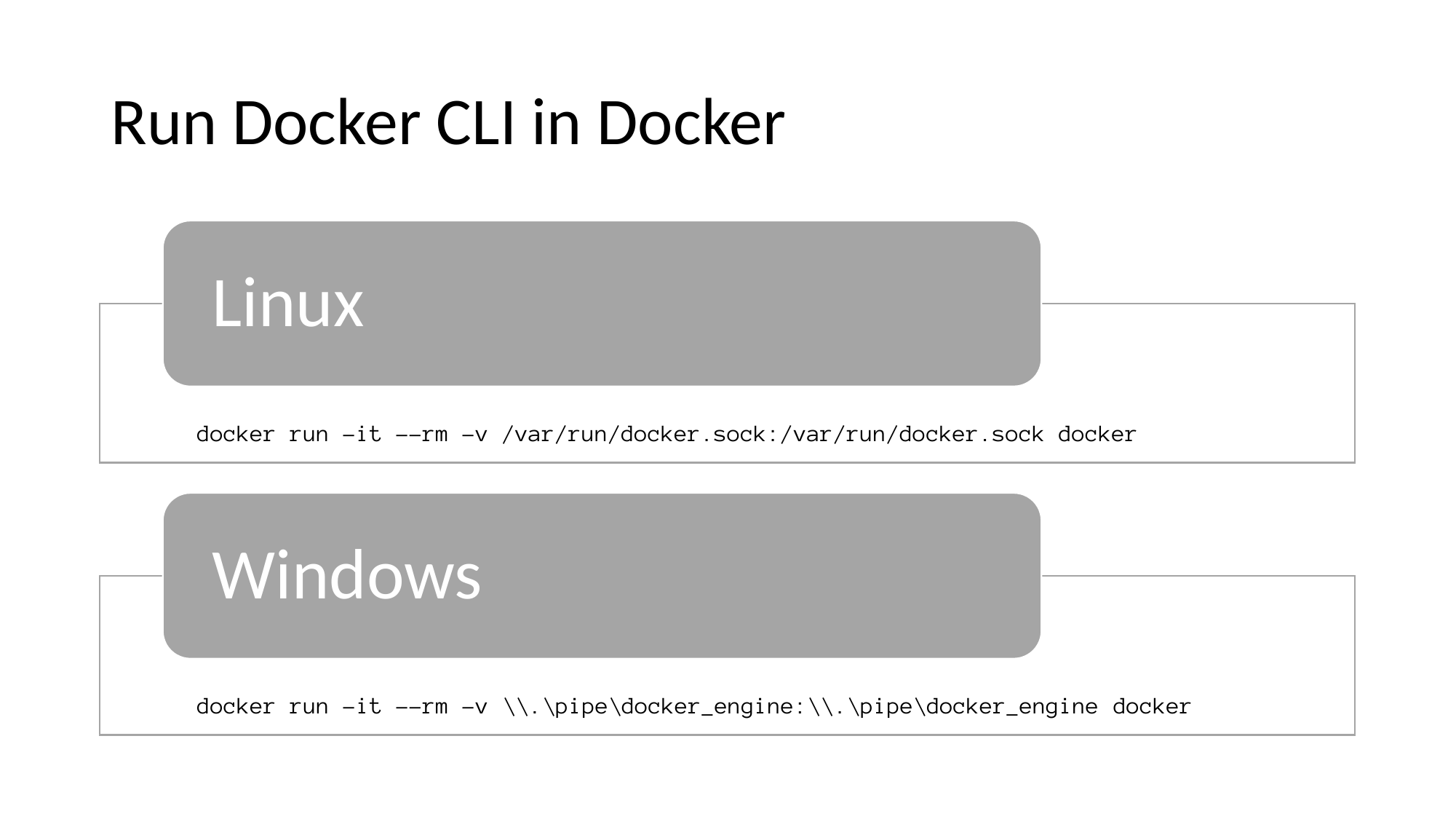

# Run Docker CLI in Docker
docker run -it --rm -v /var/run/docker.sock:/var/run/docker.sock docker
Linux
docker run -it --rm -v \\.\pipe\docker_engine:\\.\pipe\docker_engine docker
Windows